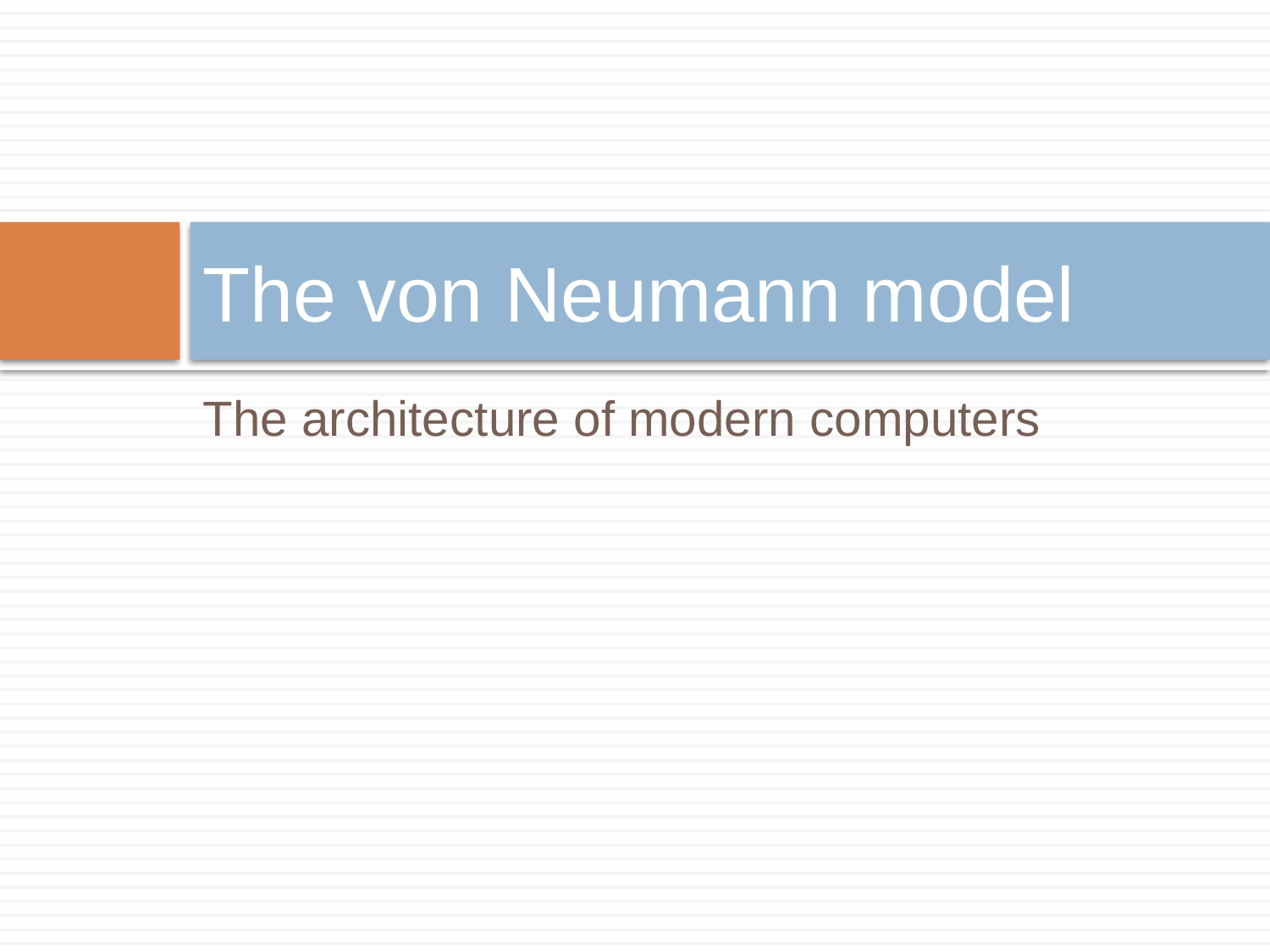

# The von Neumann model
The architecture of modern computers